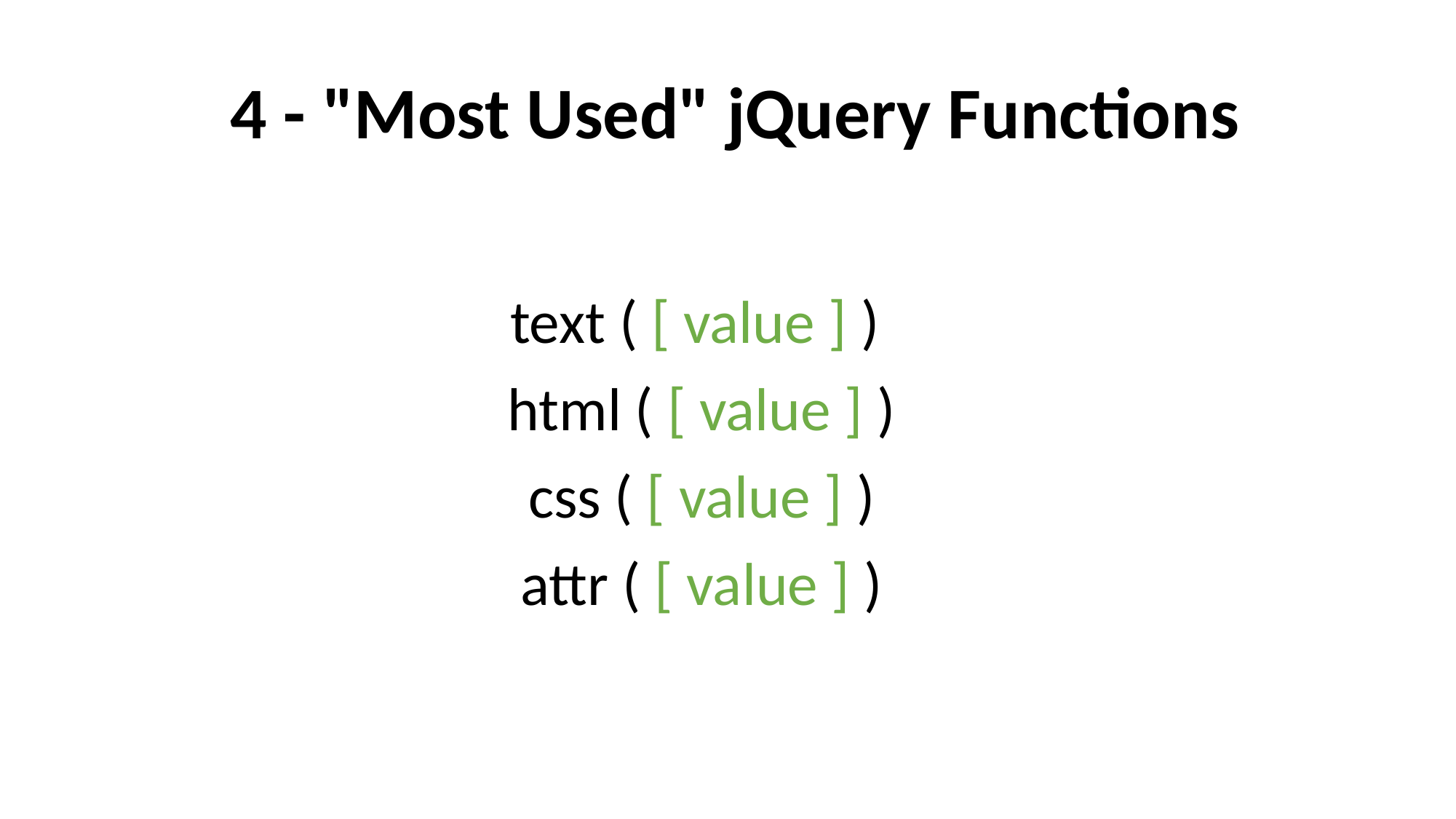

4 - "Most Used" jQuery Functions
text ( [ value ] )
html ( [ value ] )
css ( [ value ] )
attr ( [ value ] )